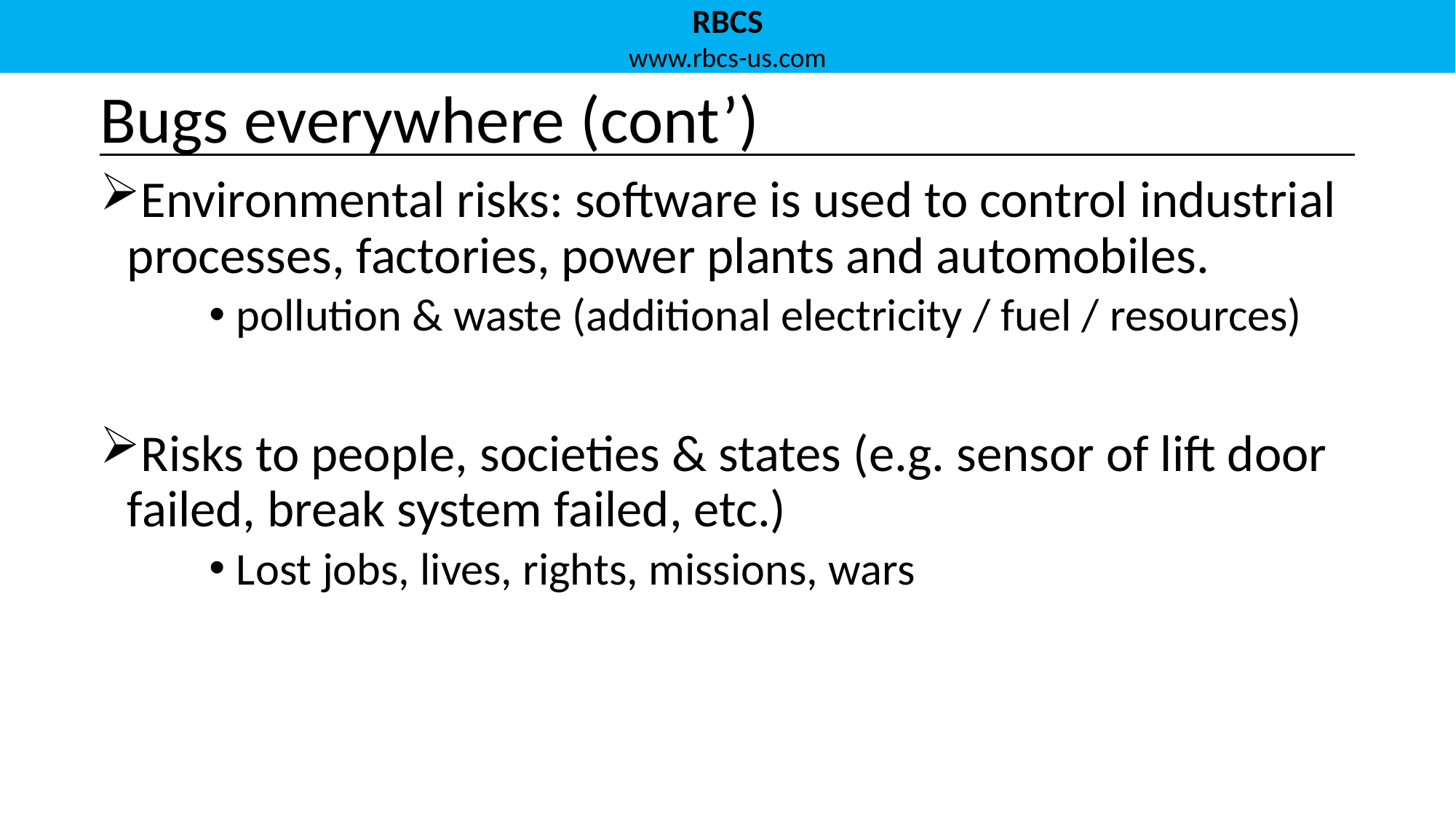

# Bugs everywhere (cont’)
Environmental risks: software is used to control industrial processes, factories, power plants and automobiles.
pollution & waste (additional electricity / fuel / resources)

Risks to people, societies & states (e.g. sensor of lift door failed, break system failed, etc.)
Lost jobs, lives, rights, missions, wars